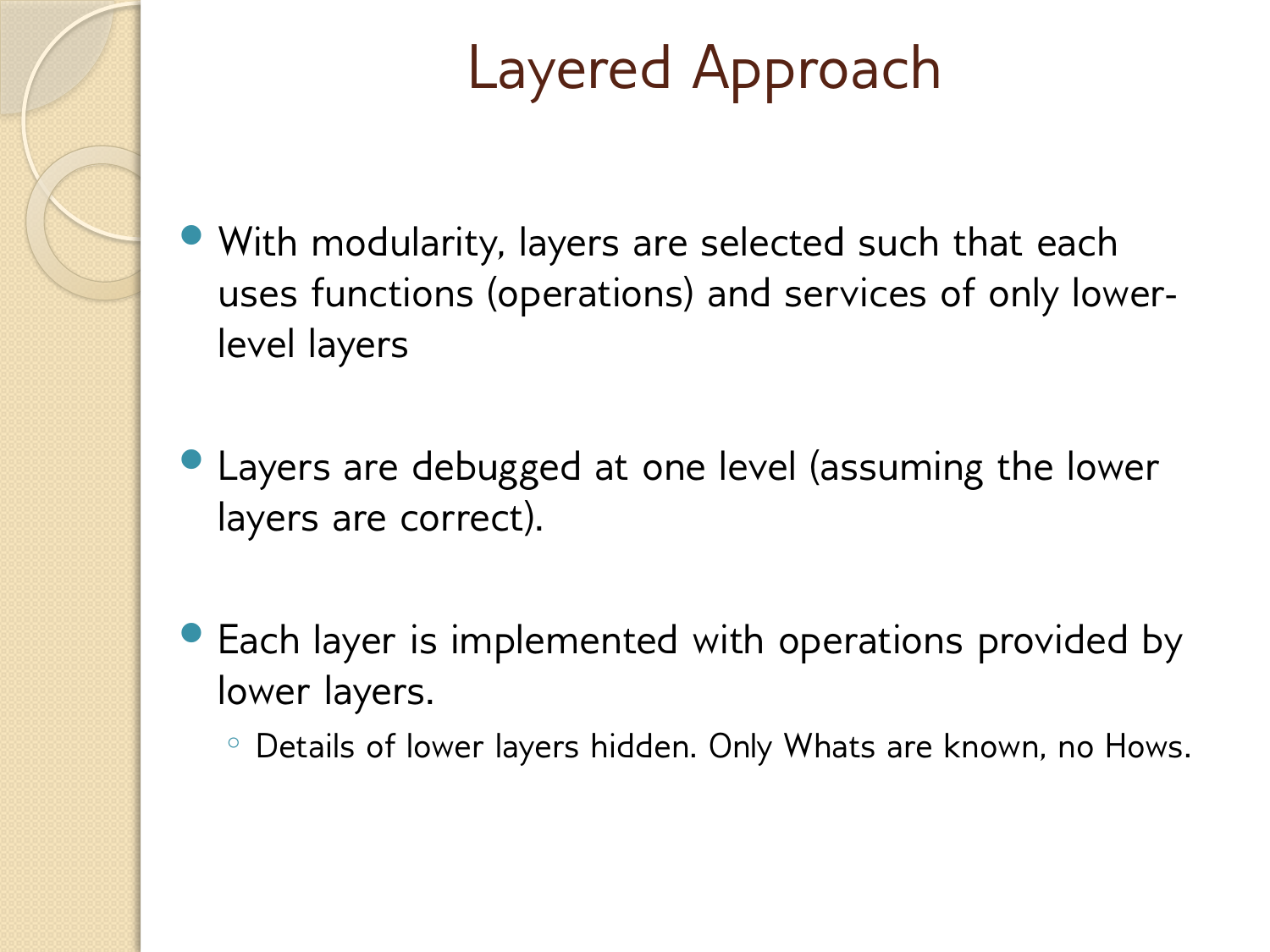

# Layered Approach

With modularity, layers are selected such that each uses functions (operations) and services of only lower-level layers

Layers are debugged at one level (assuming the lower layers are correct).

Each layer is implemented with operations provided by lower layers.
Details of lower layers hidden. Only Whats are known, no Hows.